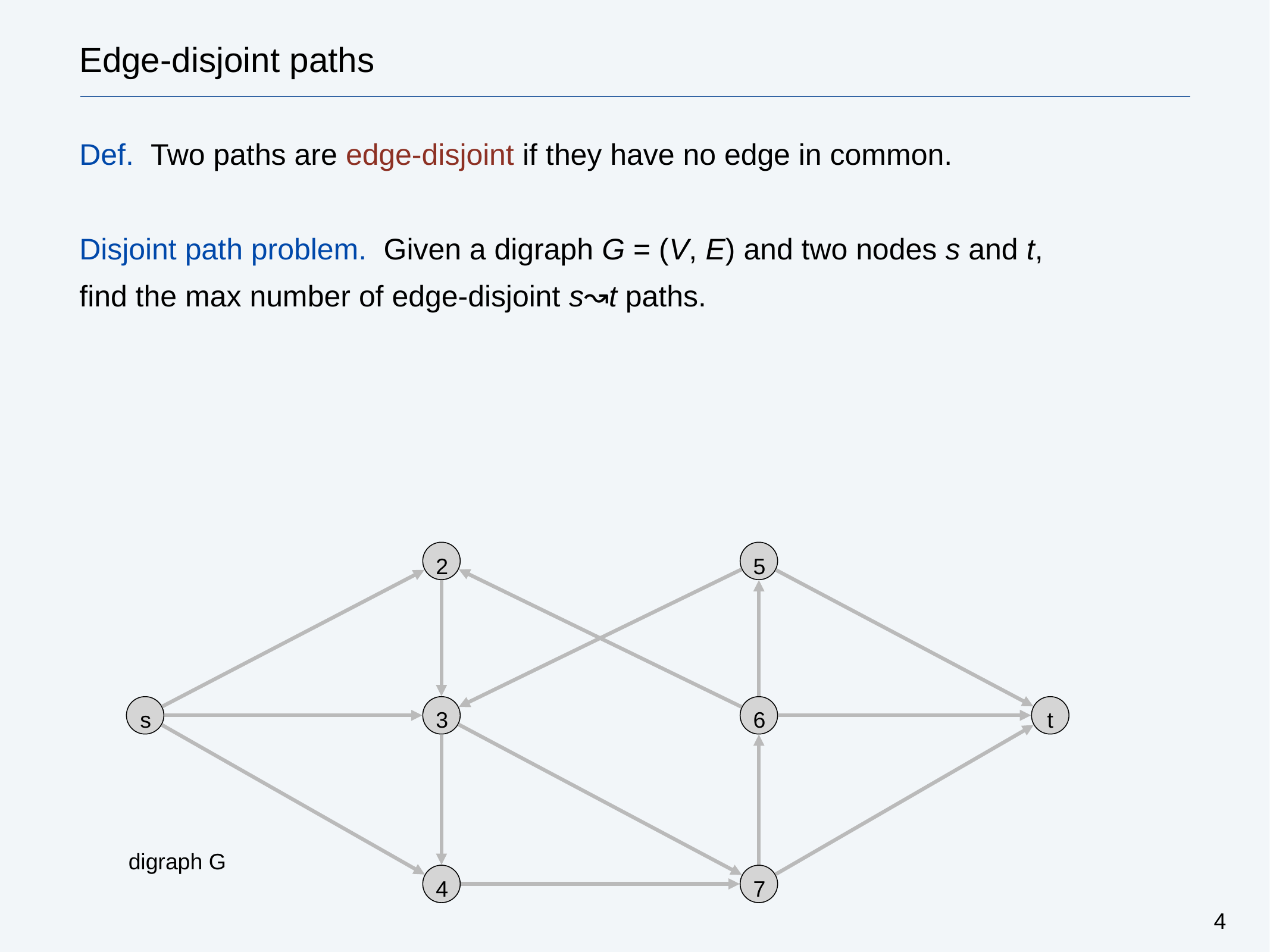

# Edge-disjoint paths

Def.  Two paths are edge-disjoint if they have no edge in common.
Disjoint path problem.  Given a digraph G = (V, E) and two nodes s and t,
find the max number of edge-disjoint s↝t paths.

2

5

s

3

6

t

digraph G

4

7

4